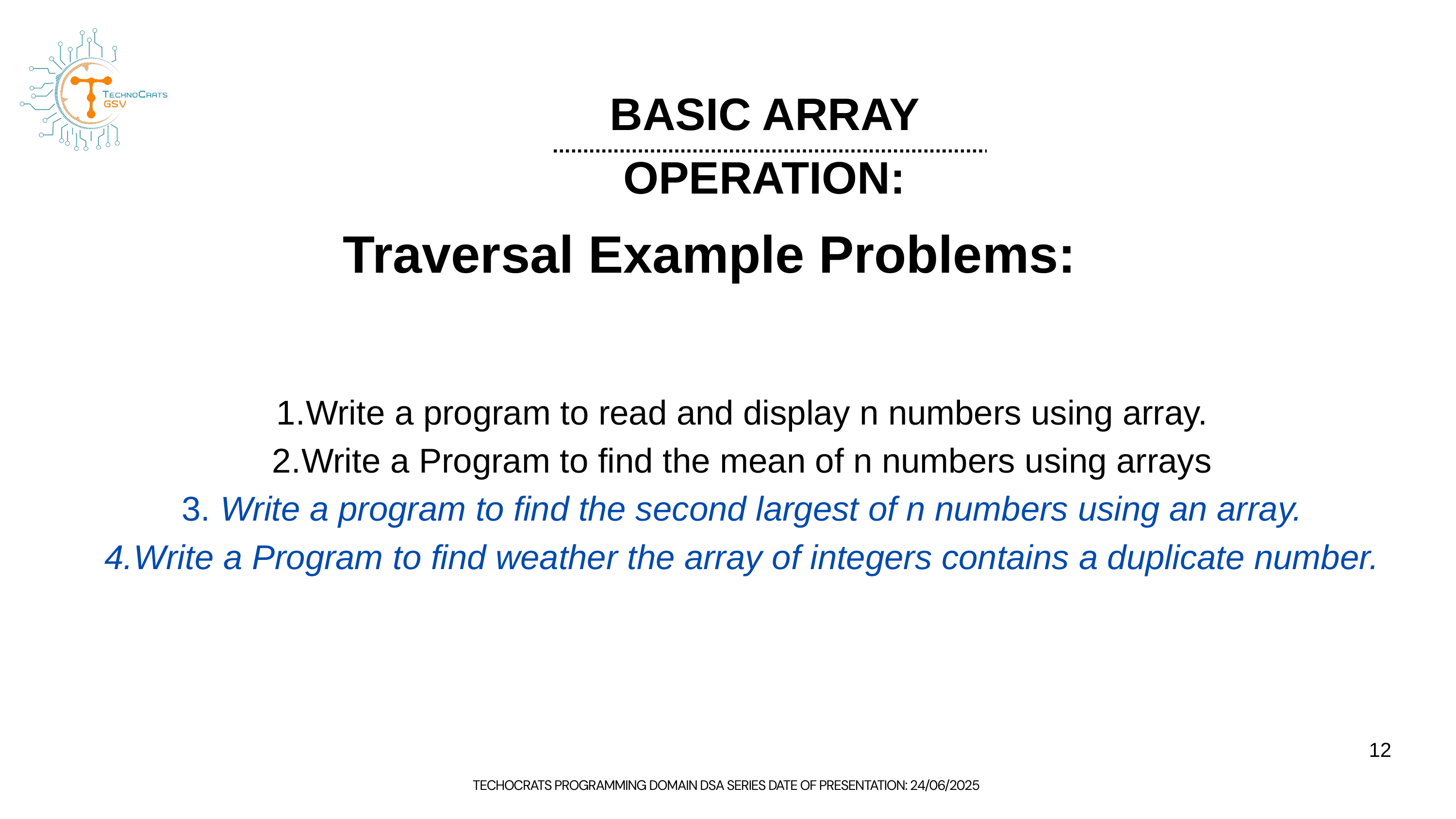

BASIC ARRAY OPERATION:

Traversal Example Problems:
Write a program to read and display n numbers using array.
Write a Program to find the mean of n numbers using arrays
 Write a program to find the second largest of n numbers using an array.
Write a Program to find weather the array of integers contains a duplicate number.
12
TECHOCRATS PROGRAMMING DOMAIN DSA SERIES DATE OF PRESENTATION: 24/06/2025